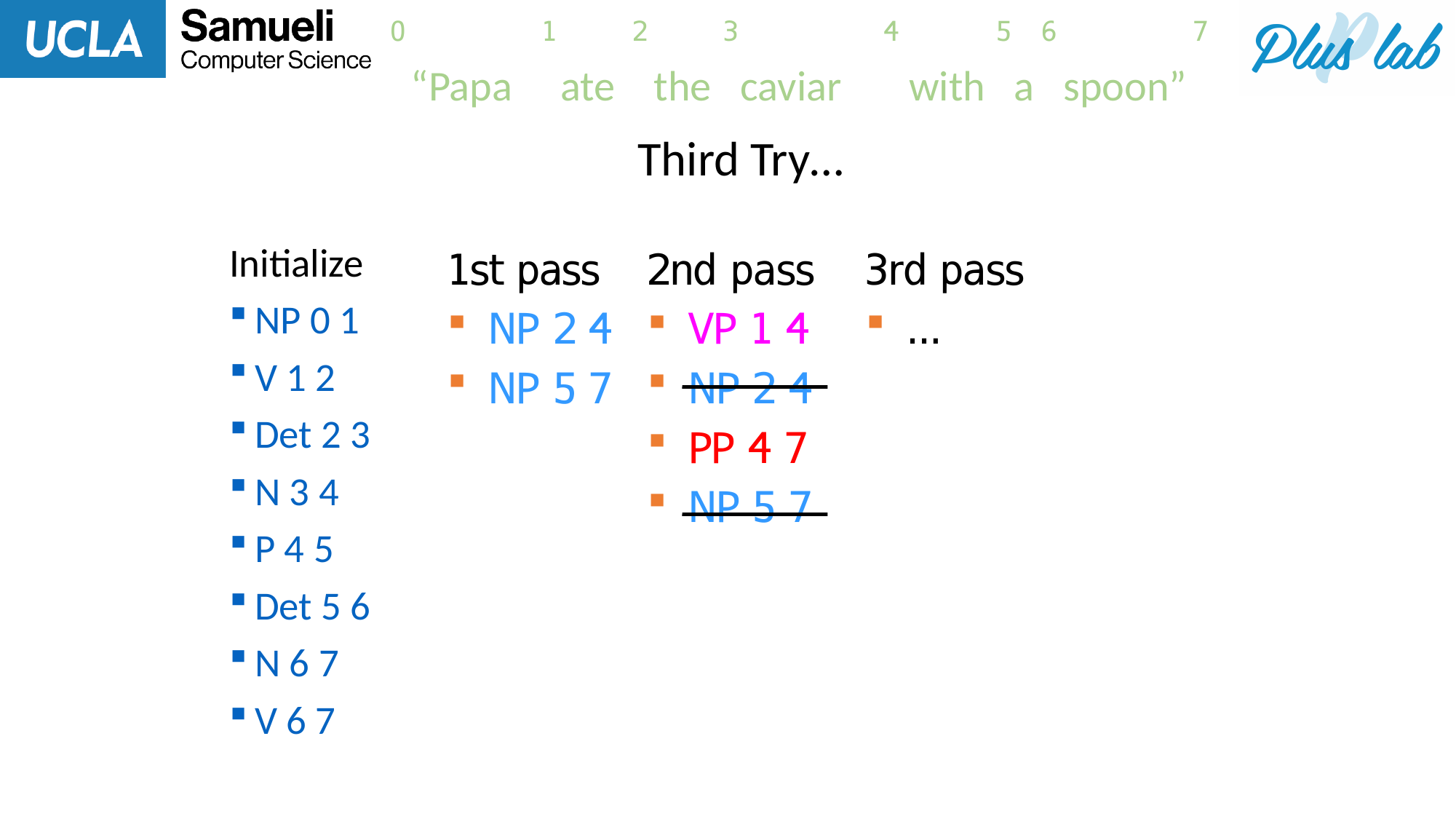

0
1
2
3
4
5
6
7
“Papa     ate    the   caviar       with   a   spoon”
Third Try…
Initialize
NP 0 1
V 1 2
Det 2 3
N 3 4
P 4 5
Det 5 6
N 6 7
V 6 7
1st pass
NP 2 4
NP 5 7
2nd pass
VP 1 4
NP 2 4
PP 4 7
NP 5 7

3rd pass
…